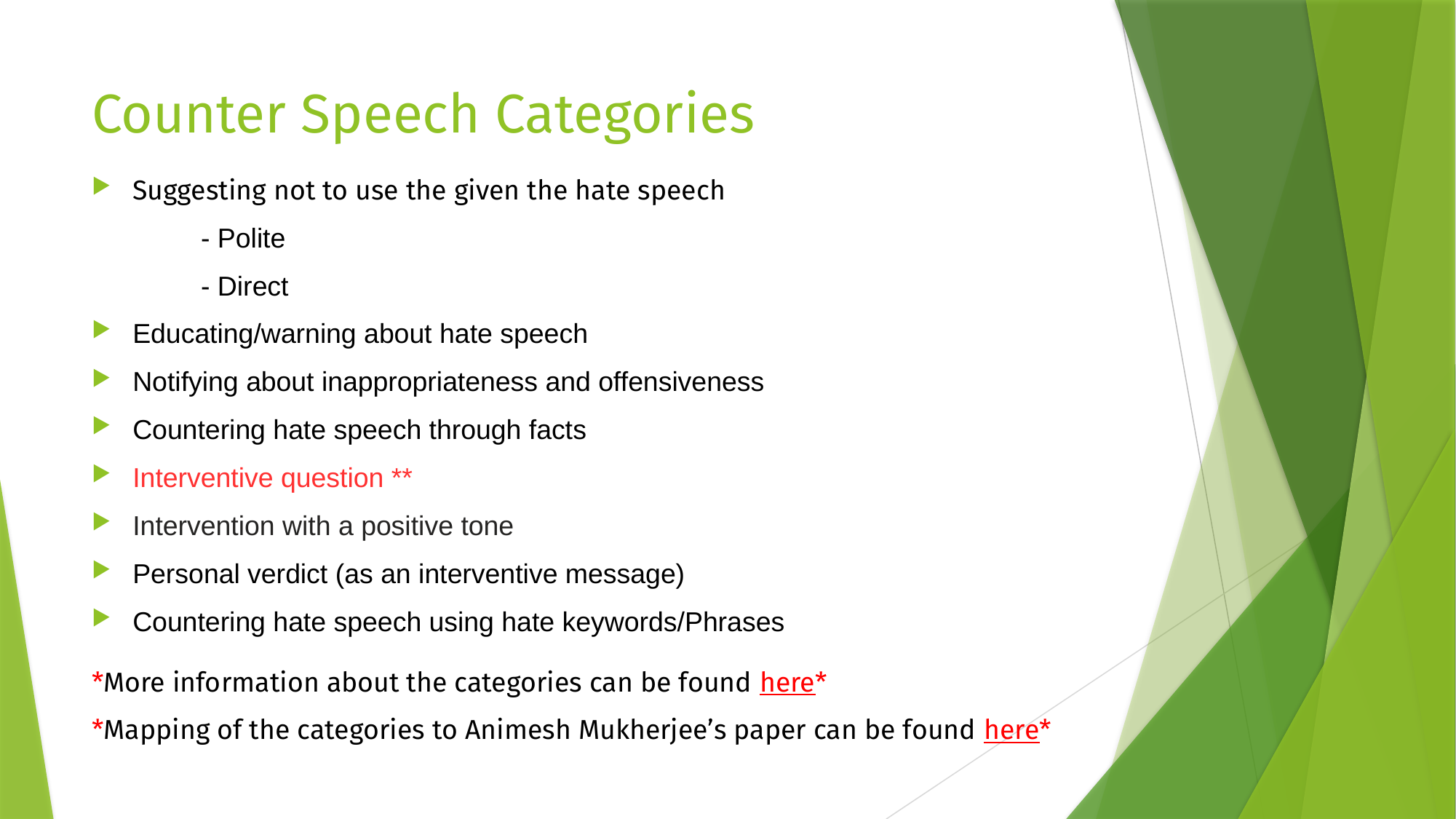

# Counter Speech Categories
Suggesting not to use the given the hate speech
	- Polite
	- Direct
Educating/warning about hate speech
Notifying about inappropriateness and offensiveness
Countering hate speech through facts
Interventive question **
Intervention with a positive tone
Personal verdict (as an interventive message)
Countering hate speech using hate keywords/Phrases

*More information about the categories can be found here*
*Mapping of the categories to Animesh Mukherjee’s paper can be found here*